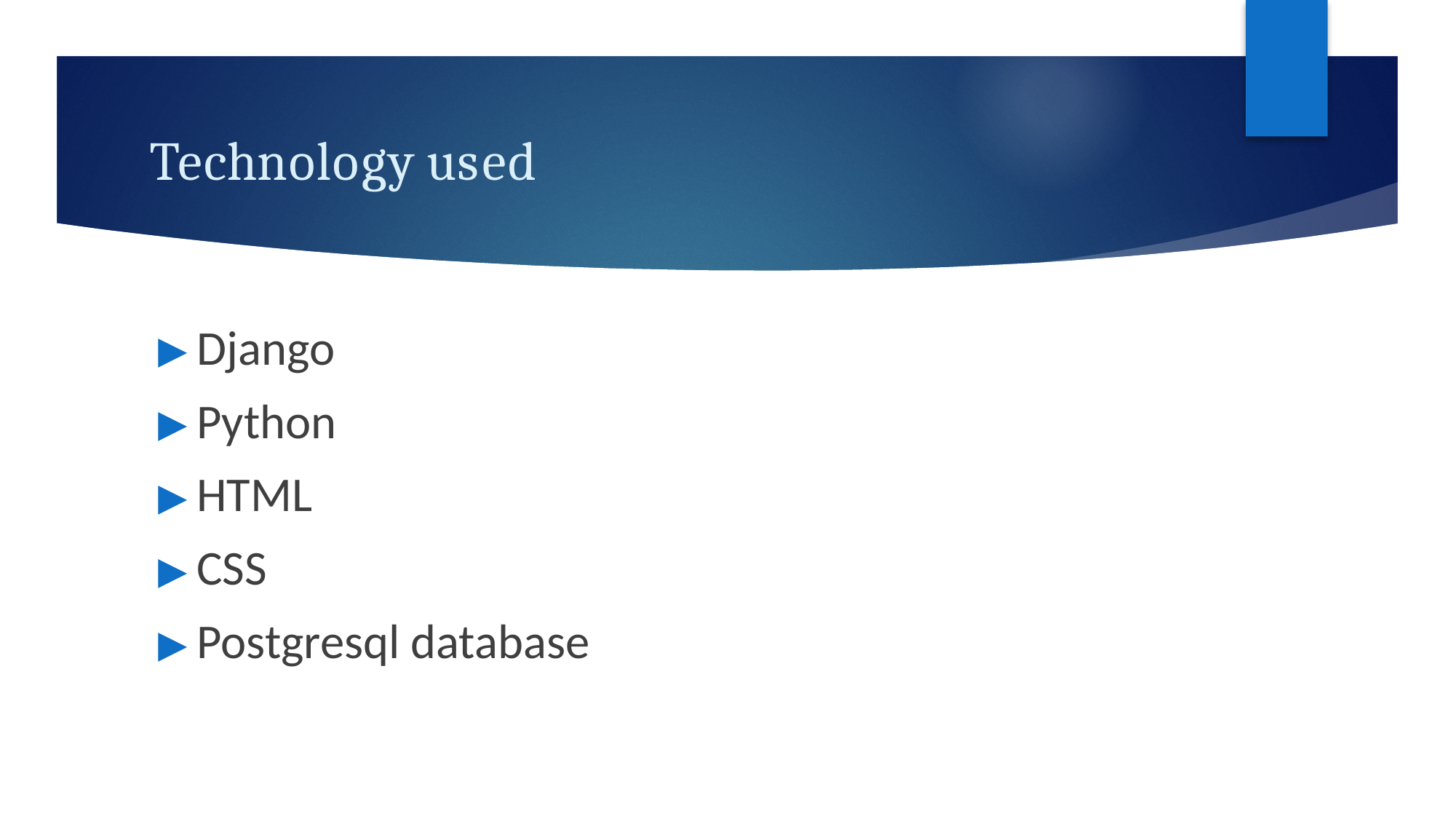

# Technology used
Django
Python
HTML
CSS
Postgresql database